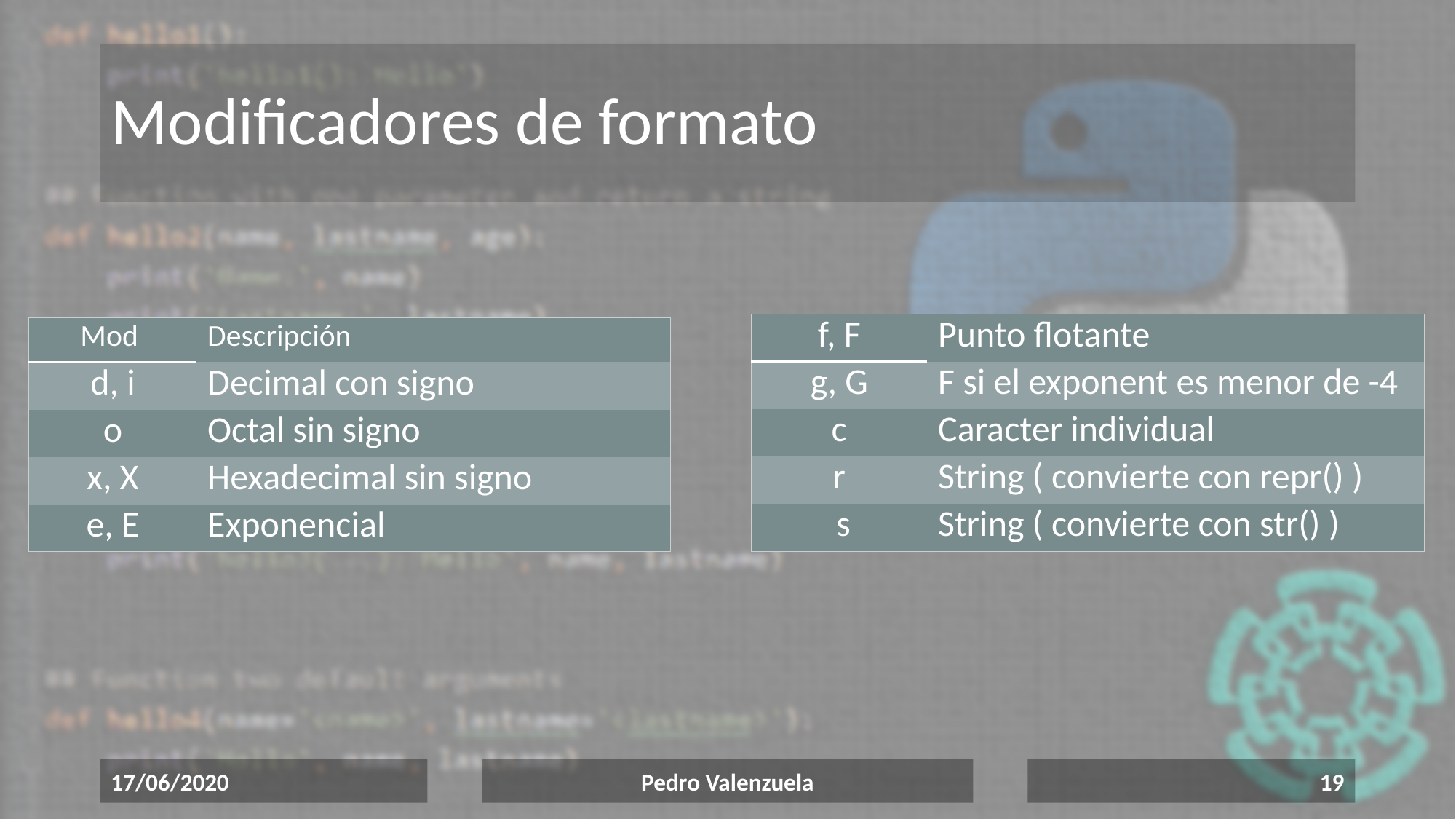

# Modificadores de formato
| f, F | Punto flotante |
| --- | --- |
| g, G | F si el exponent es menor de -4 |
| c | Caracter individual |
| r | String ( convierte con repr() ) |
| s | String ( convierte con str() ) |
| Mod | Descripción |
| --- | --- |
| d, i | Decimal con signo |
| o | Octal sin signo |
| x, X | Hexadecimal sin signo |
| e, E | Exponencial |
17/06/2020
Pedro Valenzuela
19